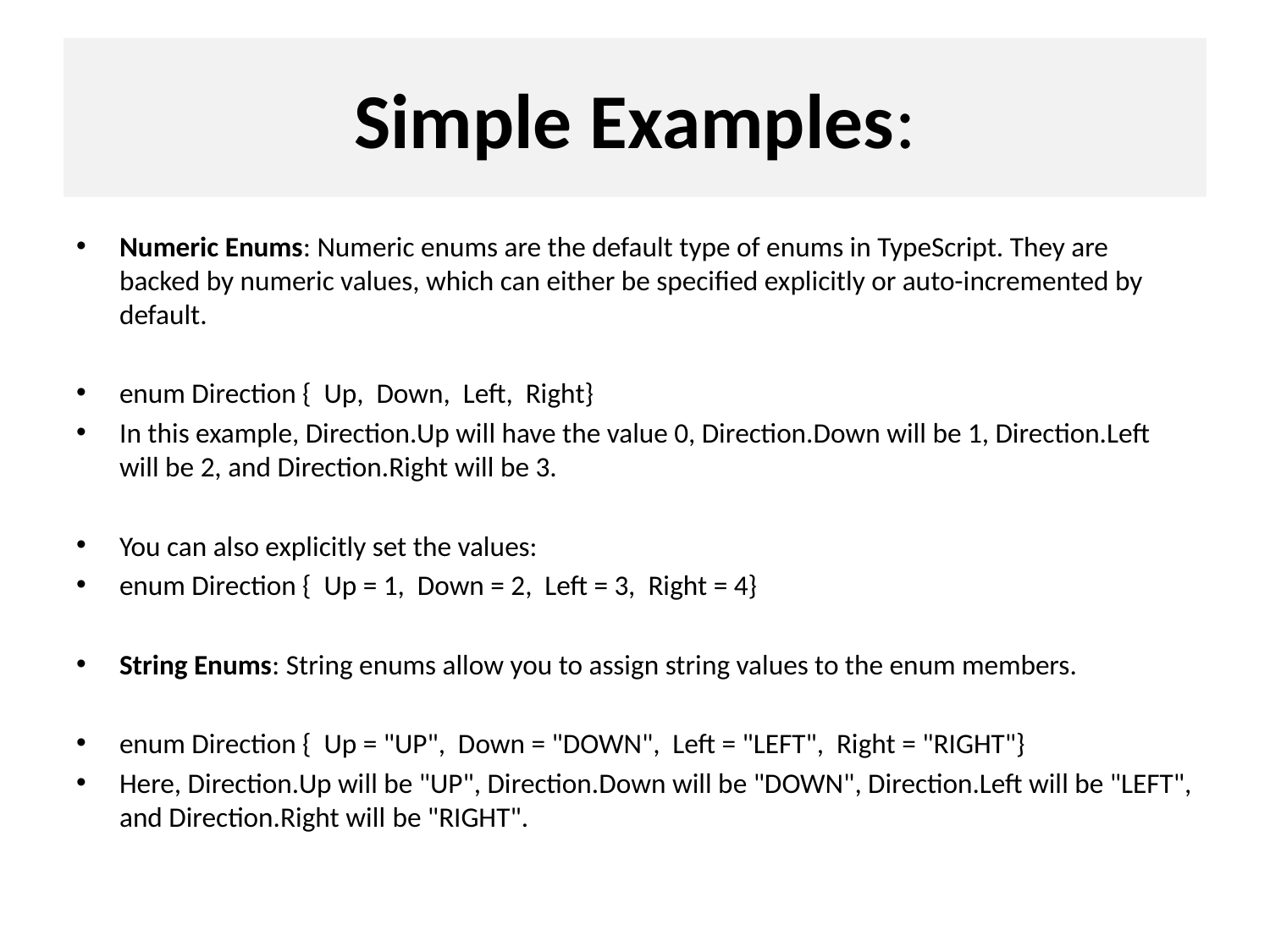

# Simple Examples:
Numeric Enums: Numeric enums are the default type of enums in TypeScript. They are backed by numeric values, which can either be specified explicitly or auto-incremented by default.

enum Direction {  Up,  Down,  Left,  Right}
In this example, Direction.Up will have the value 0, Direction.Down will be 1, Direction.Left will be 2, and Direction.Right will be 3.

You can also explicitly set the values:
enum Direction {  Up = 1,  Down = 2,  Left = 3,  Right = 4}

String Enums: String enums allow you to assign string values to the enum members.

enum Direction {  Up = "UP",  Down = "DOWN",  Left = "LEFT",  Right = "RIGHT"}
Here, Direction.Up will be "UP", Direction.Down will be "DOWN", Direction.Left will be "LEFT", and Direction.Right will be "RIGHT".